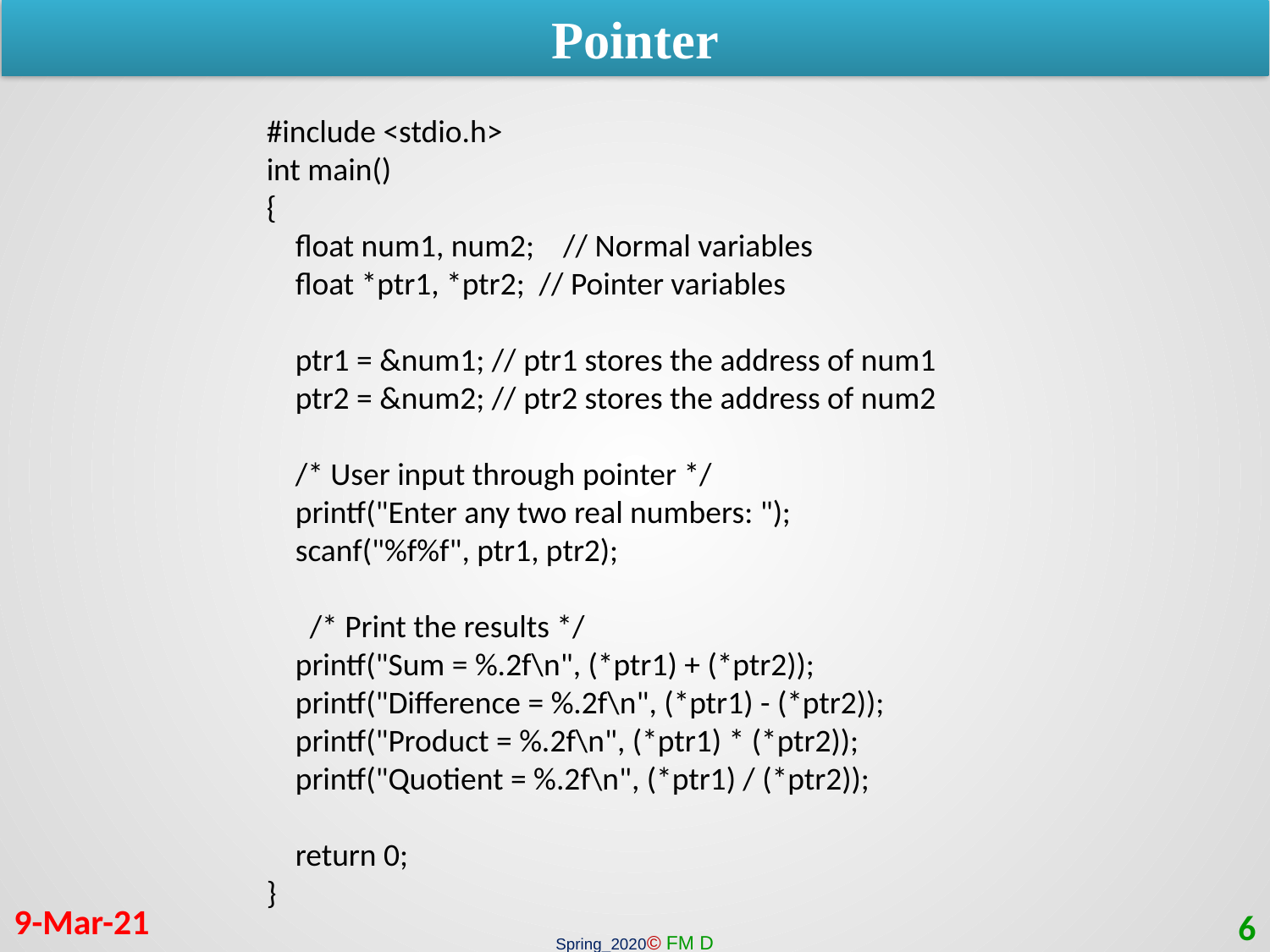

Pointer
#include <stdio.h>
int main()
{
    float num1, num2;    // Normal variables
    float *ptr1, *ptr2;  // Pointer variables

    ptr1 = &num1; // ptr1 stores the address of num1
    ptr2 = &num2; // ptr2 stores the address of num2

    /* User input through pointer */
    printf("Enter any two real numbers: ");
    scanf("%f%f", ptr1, ptr2);

      /* Print the results */
    printf("Sum = %.2f\n", (*ptr1) + (*ptr2));
    printf("Difference = %.2f\n", (*ptr1) - (*ptr2));
    printf("Product = %.2f\n", (*ptr1) * (*ptr2));
    printf("Quotient = %.2f\n", (*ptr1) / (*ptr2));

    return 0;
}
9-Mar-21
6